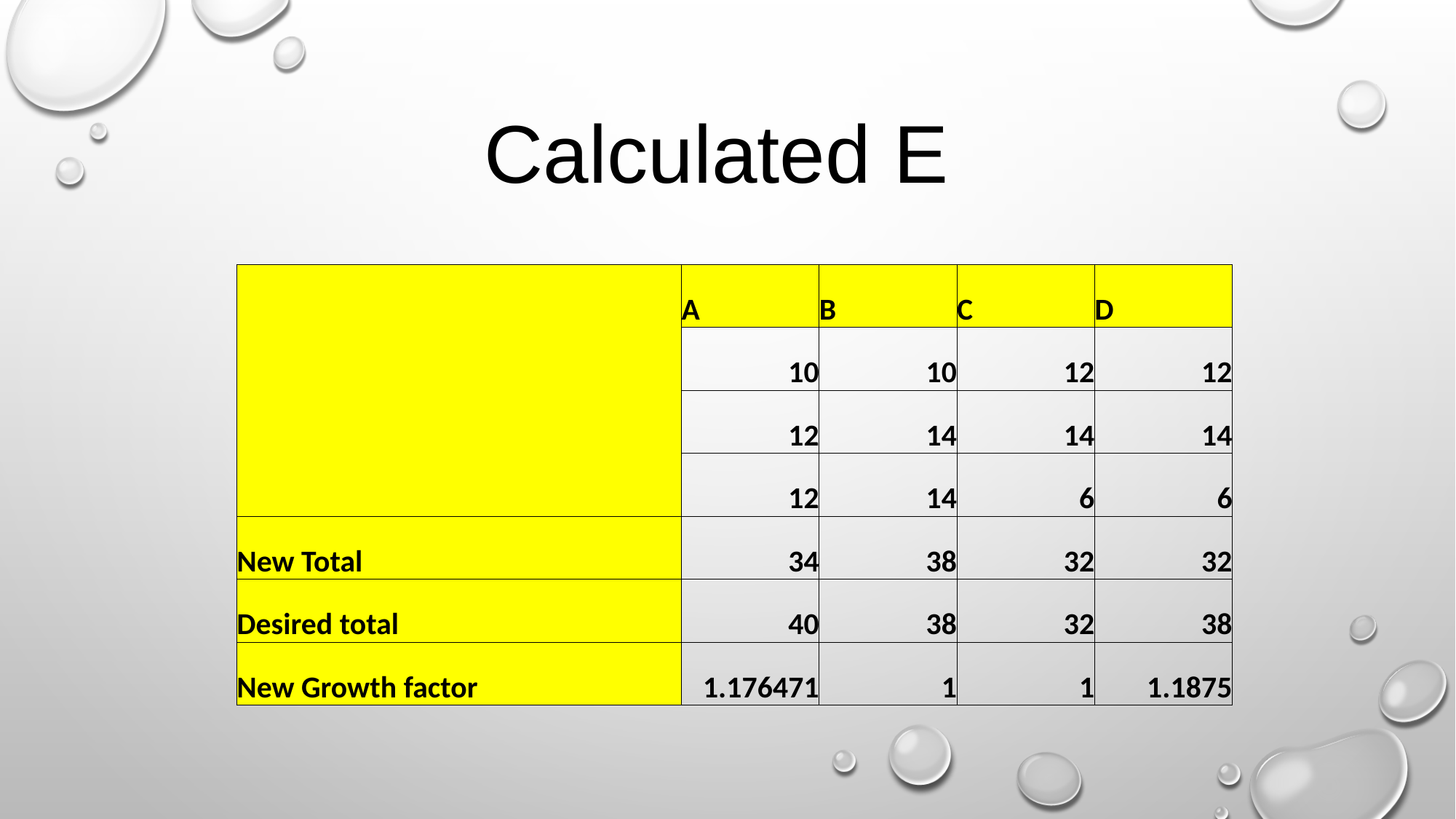

#
Calculated E
|  | A | B | C | D |
| --- | --- | --- | --- | --- |
|  | 10 | 10 | 12 | 12 |
|  | 12 | 14 | 14 | 14 |
|  | 12 | 14 | 6 | 6 |
| New Total | 34 | 38 | 32 | 32 |
| Desired total | 40 | 38 | 32 | 38 |
| New Growth factor | 1.176471 | 1 | 1 | 1.1875 |